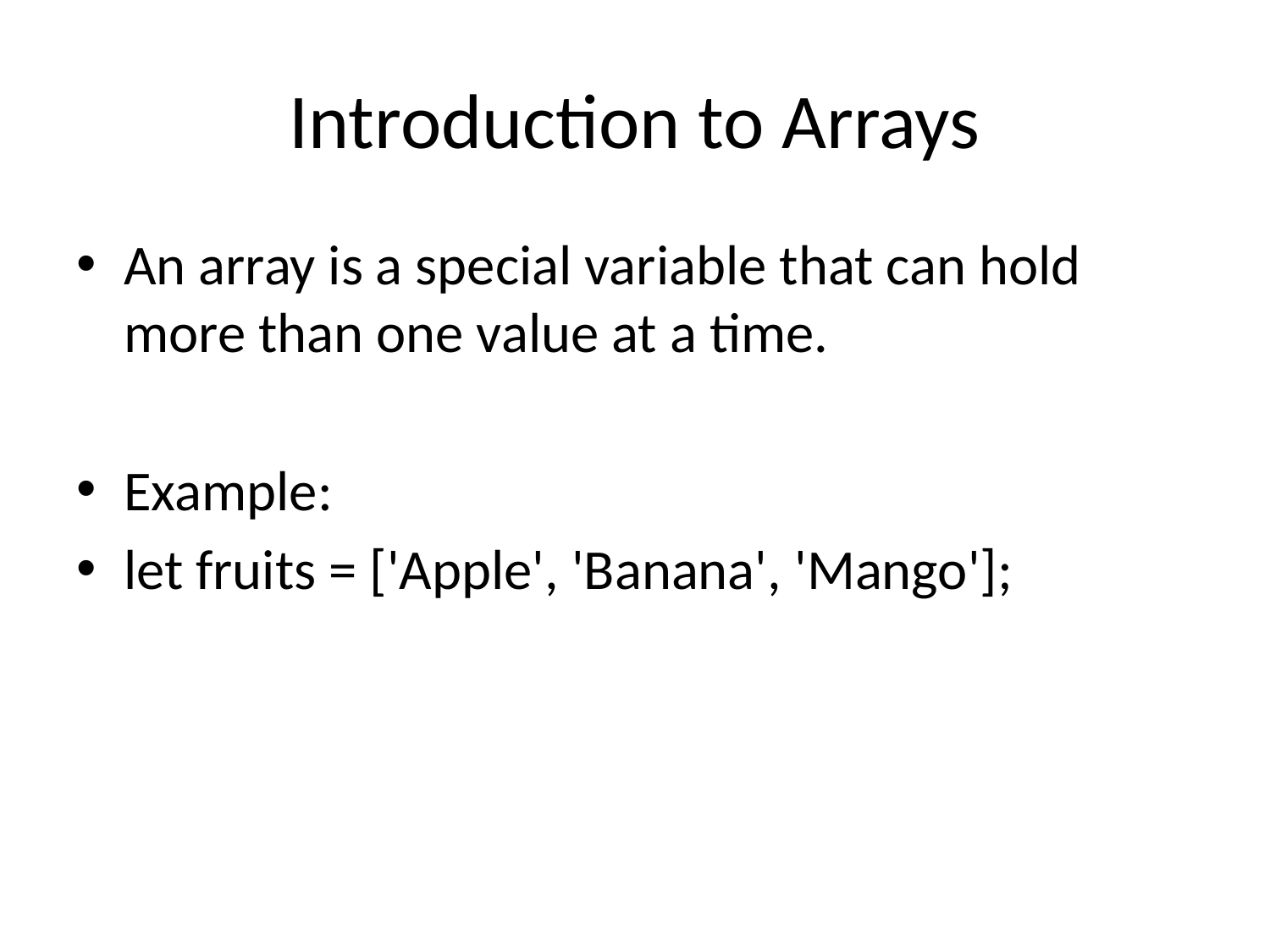

# Introduction to Arrays
An array is a special variable that can hold more than one value at a time.

Example:
let fruits = ['Apple', 'Banana', 'Mango'];